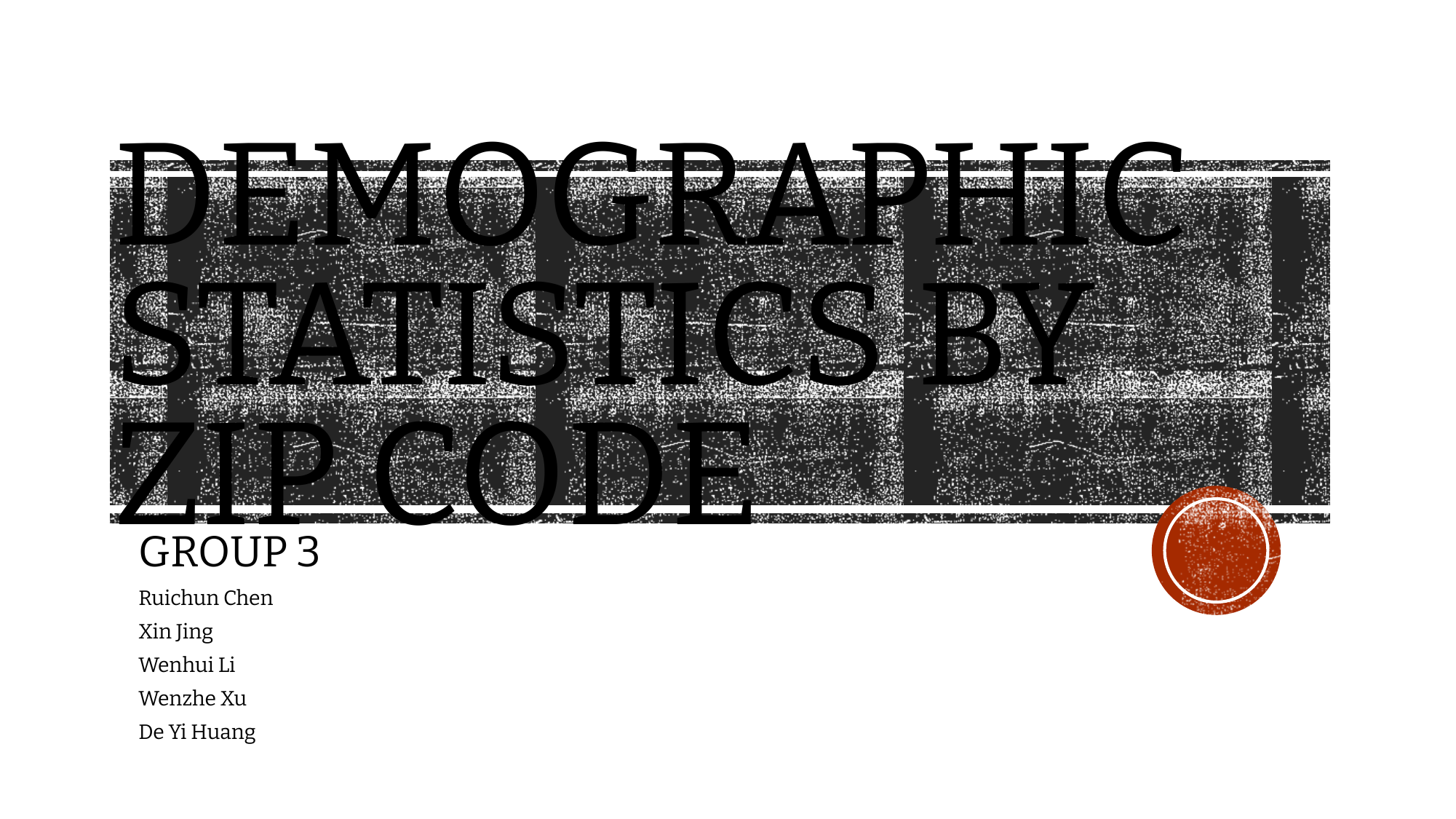

# Demographic Statistics By Zip Code
GROUP 3
Ruichun Chen
Xin Jing
Wenhui Li
Wenzhe Xu
De Yi Huang